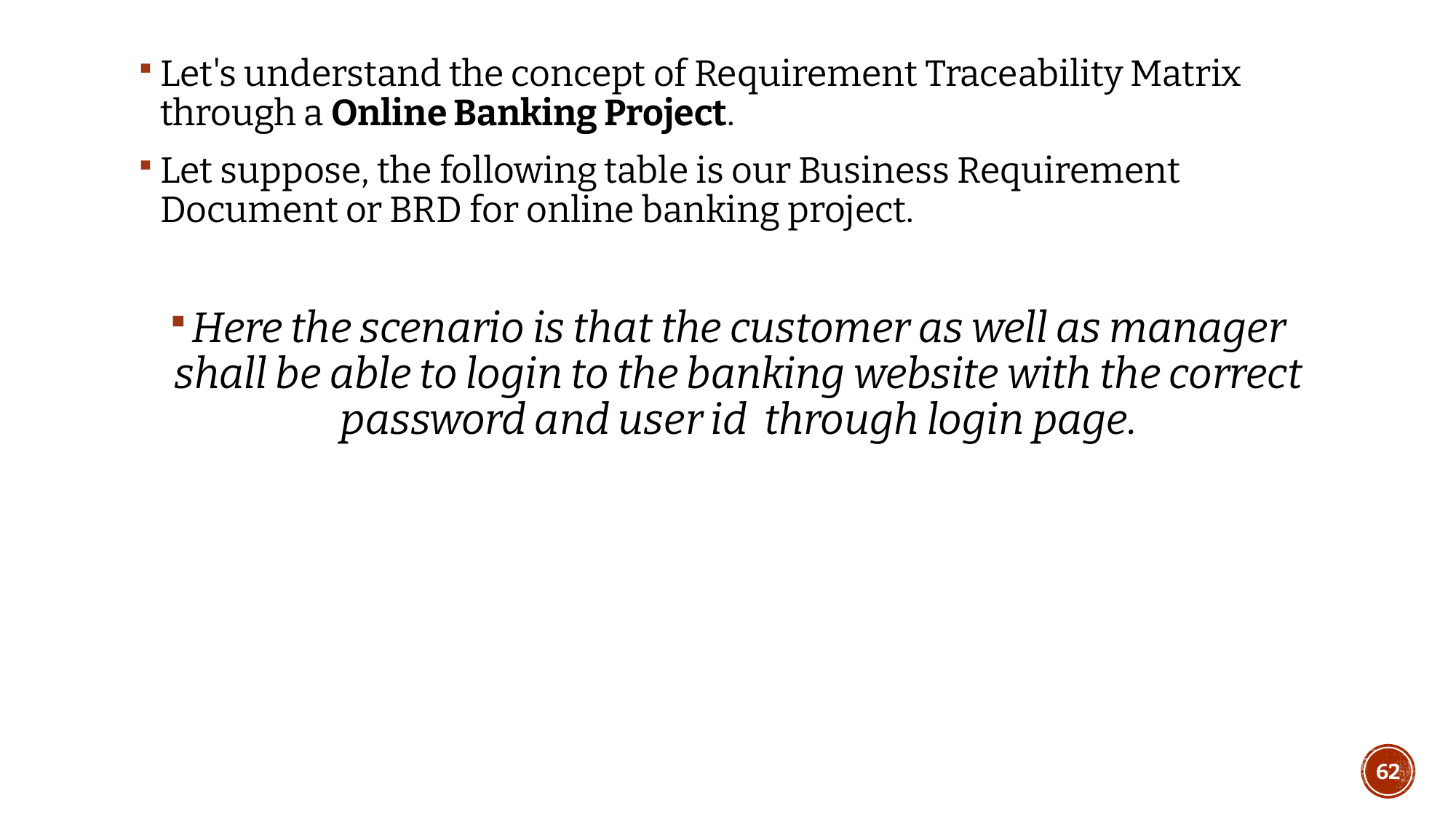

Let's understand the concept of Requirement Traceability Matrix through a Online Banking Project.
Let suppose, the following table is our Business Requirement Document or BRD for online banking project.

Here the scenario is that the customer as well as manager shall be able to login to the banking website with the correct password and user id  through login page.
62